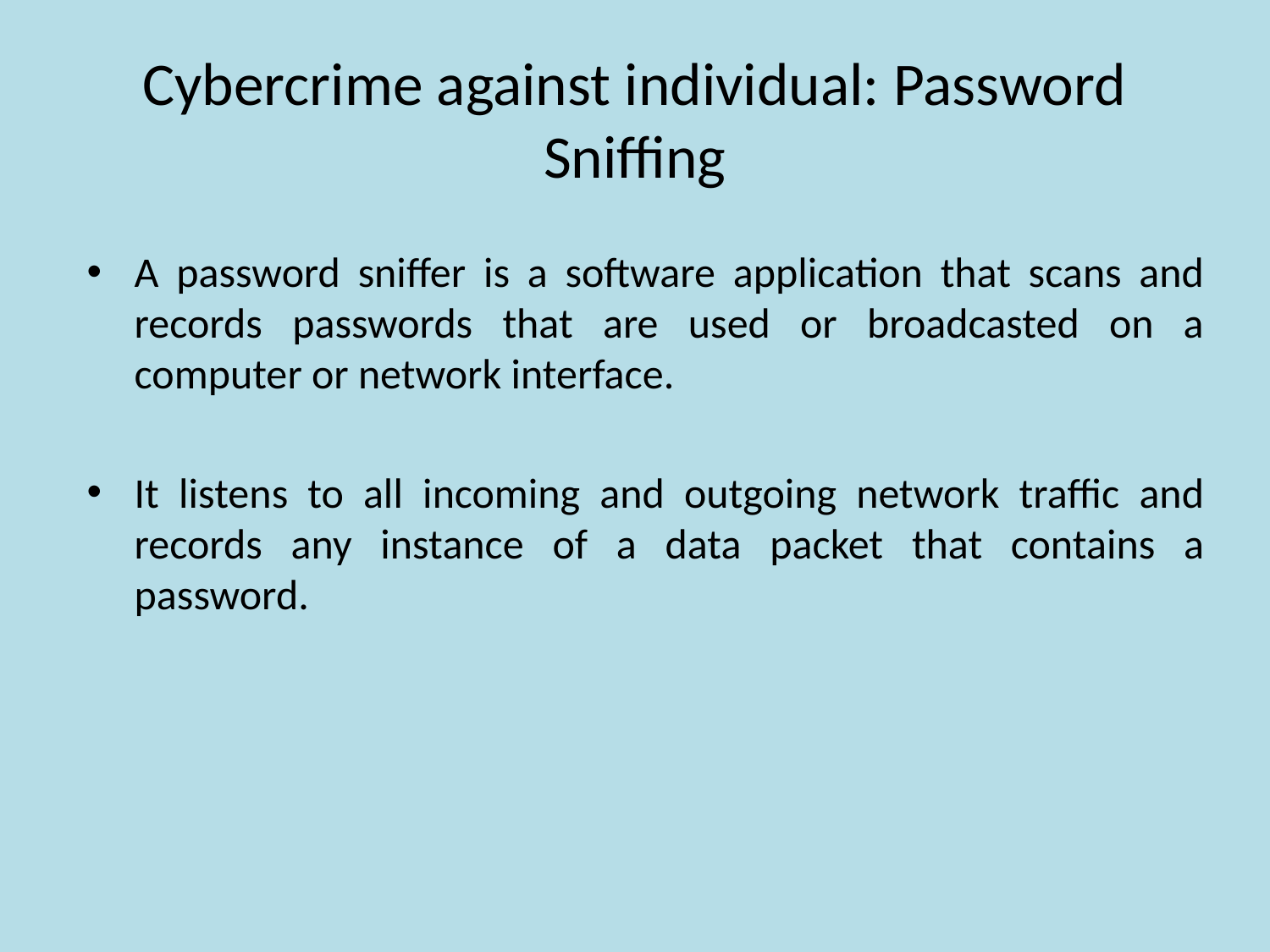

# Cybercrime against individual: Password Sniffing
A password sniffer is a software application that scans and records passwords that are used or broadcasted on a computer or network interface.

It listens to all incoming and outgoing network traffic and records any instance of a data packet that contains a password.